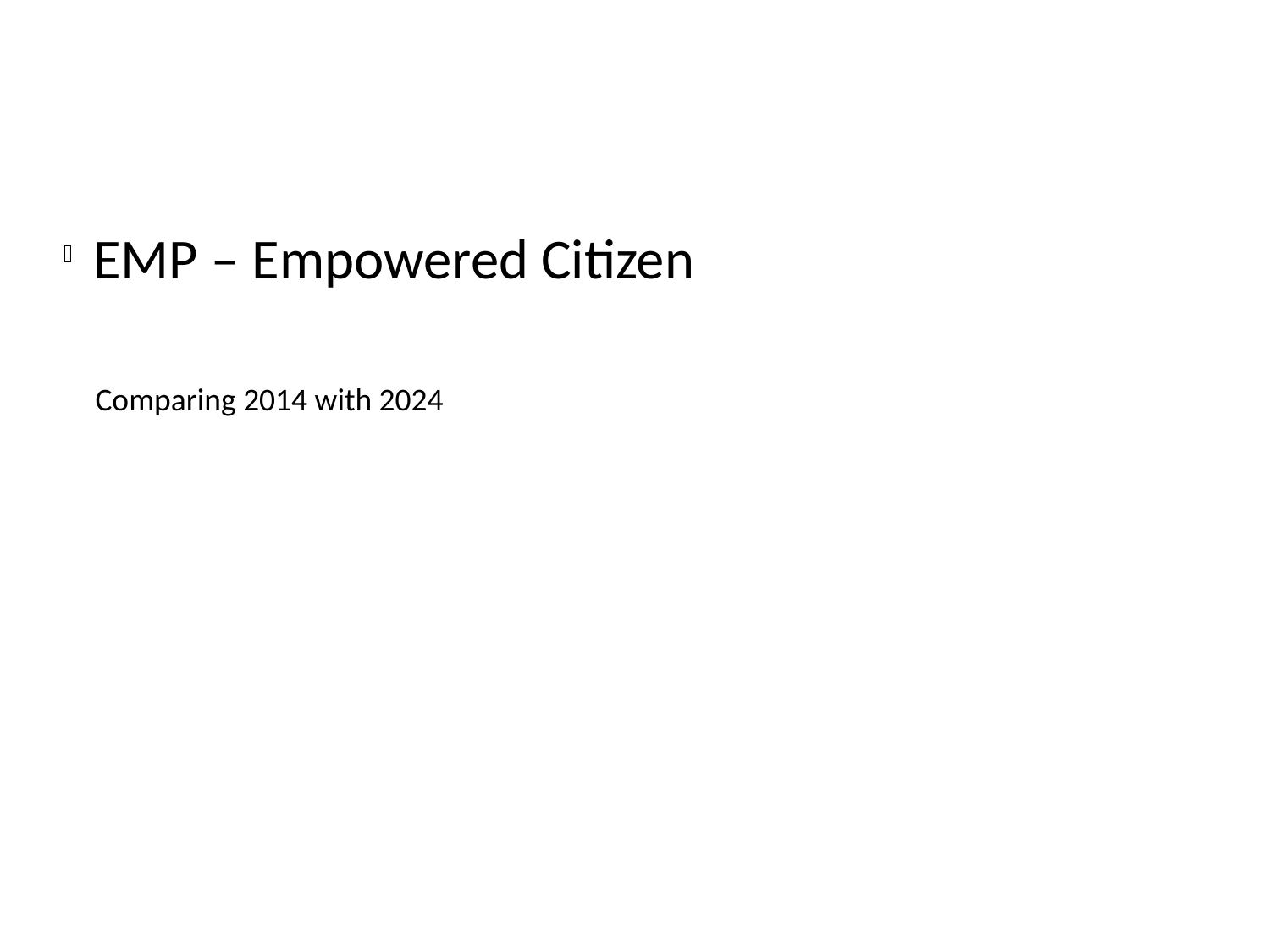

EMP – Empowered Citizen
Comparing 2014 with 2024